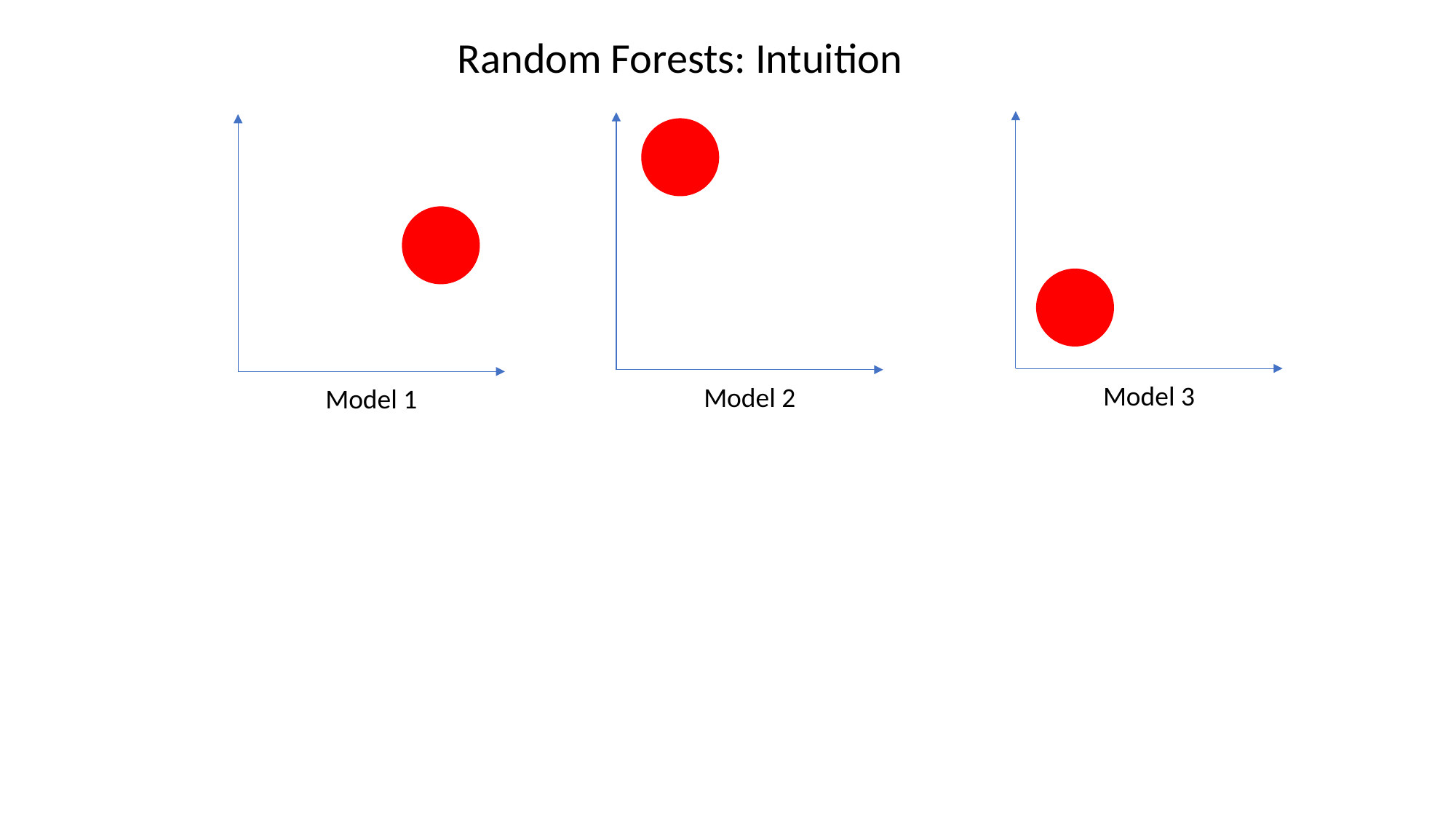

# Random Forests: Intuition

Model 3
Model 2
Model 1